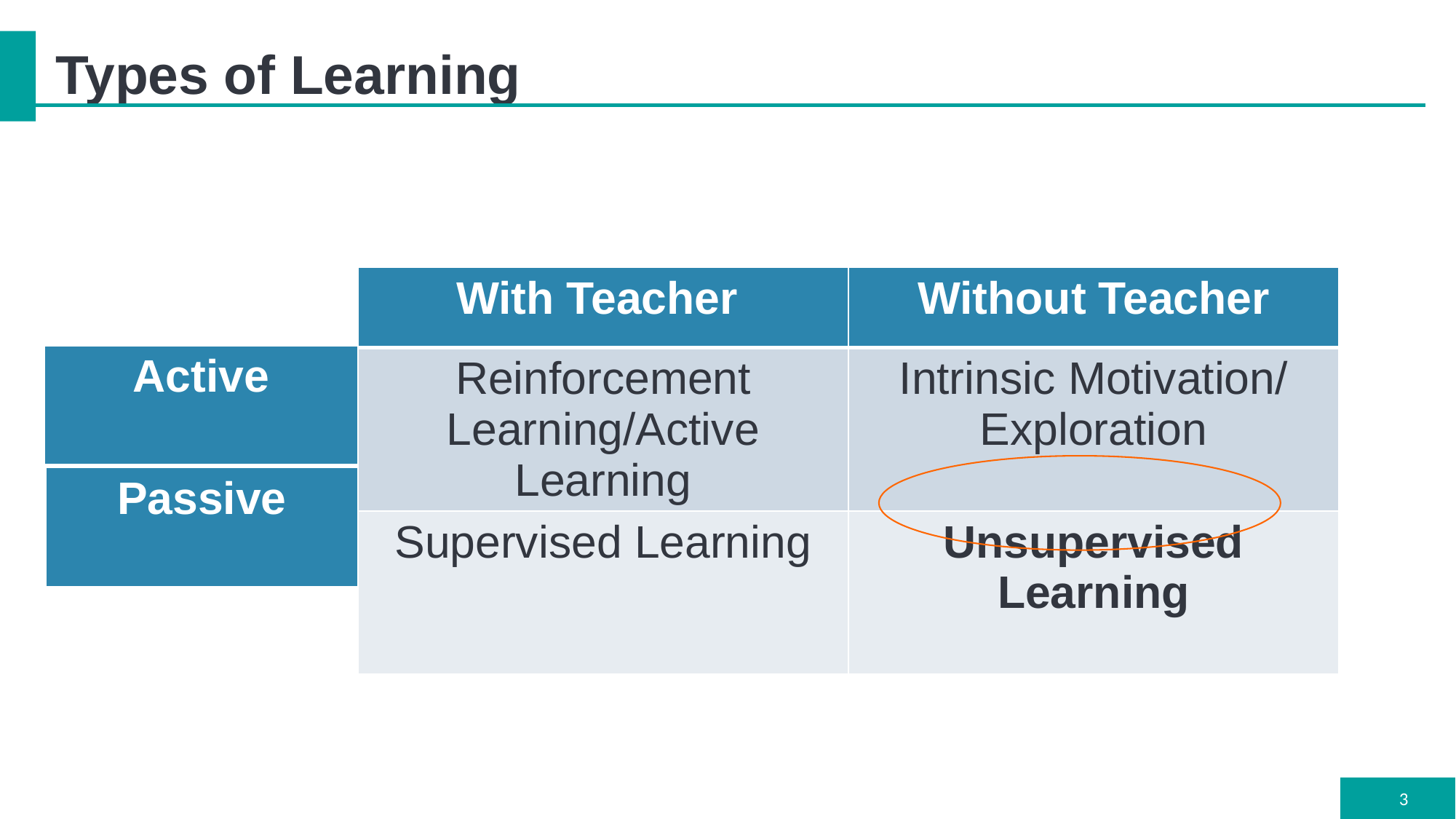

# Types of Learning
| With Teacher | Without Teacher |
| --- | --- |
| Reinforcement Learning/Active Learning | Intrinsic Motivation/ Exploration |
| Supervised Learning | Unsupervised Learning |
| Active |
| --- |

| Passive |
| --- |
3